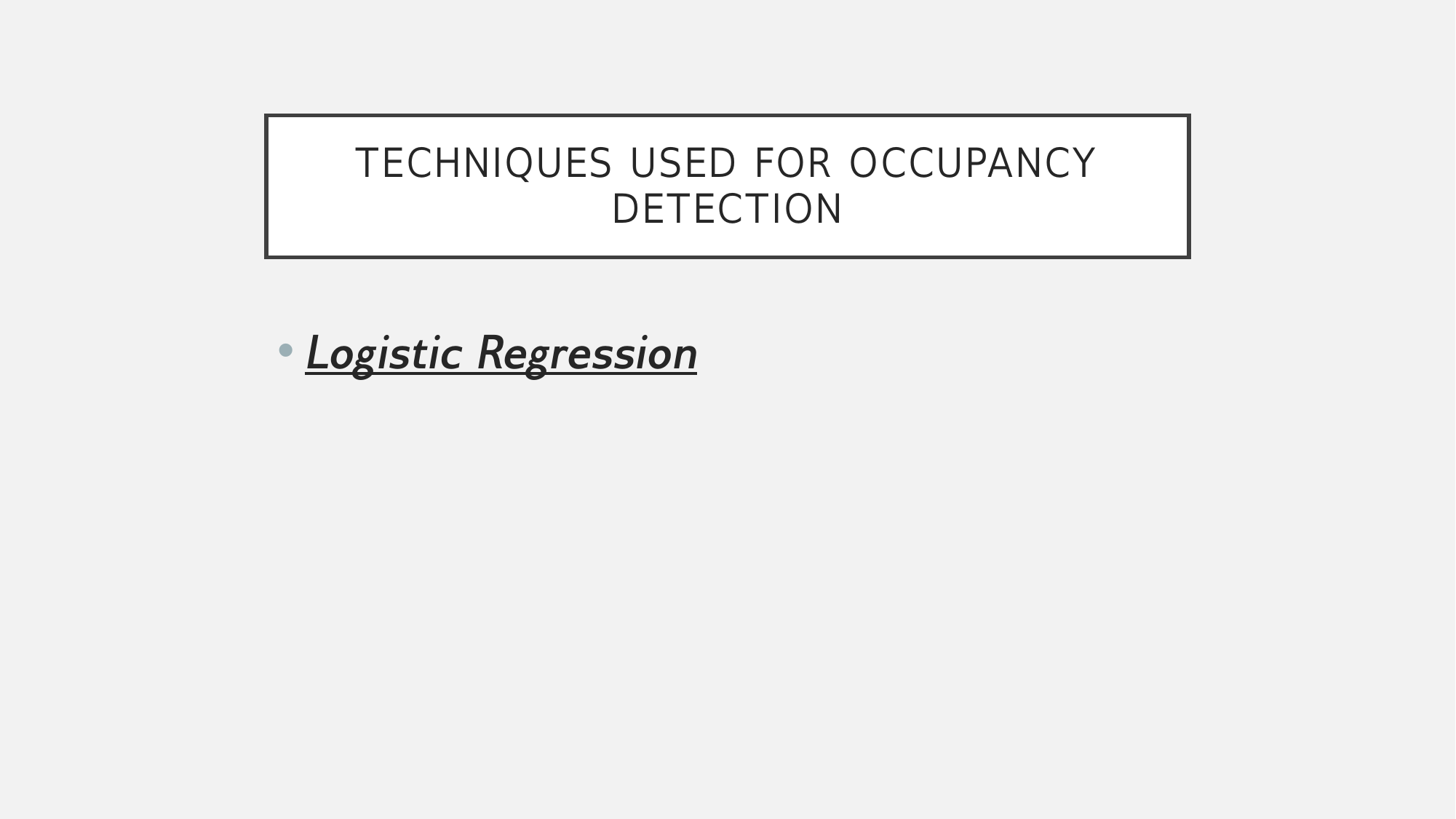

# Techniques used for occupancy detection
Logistic Regression